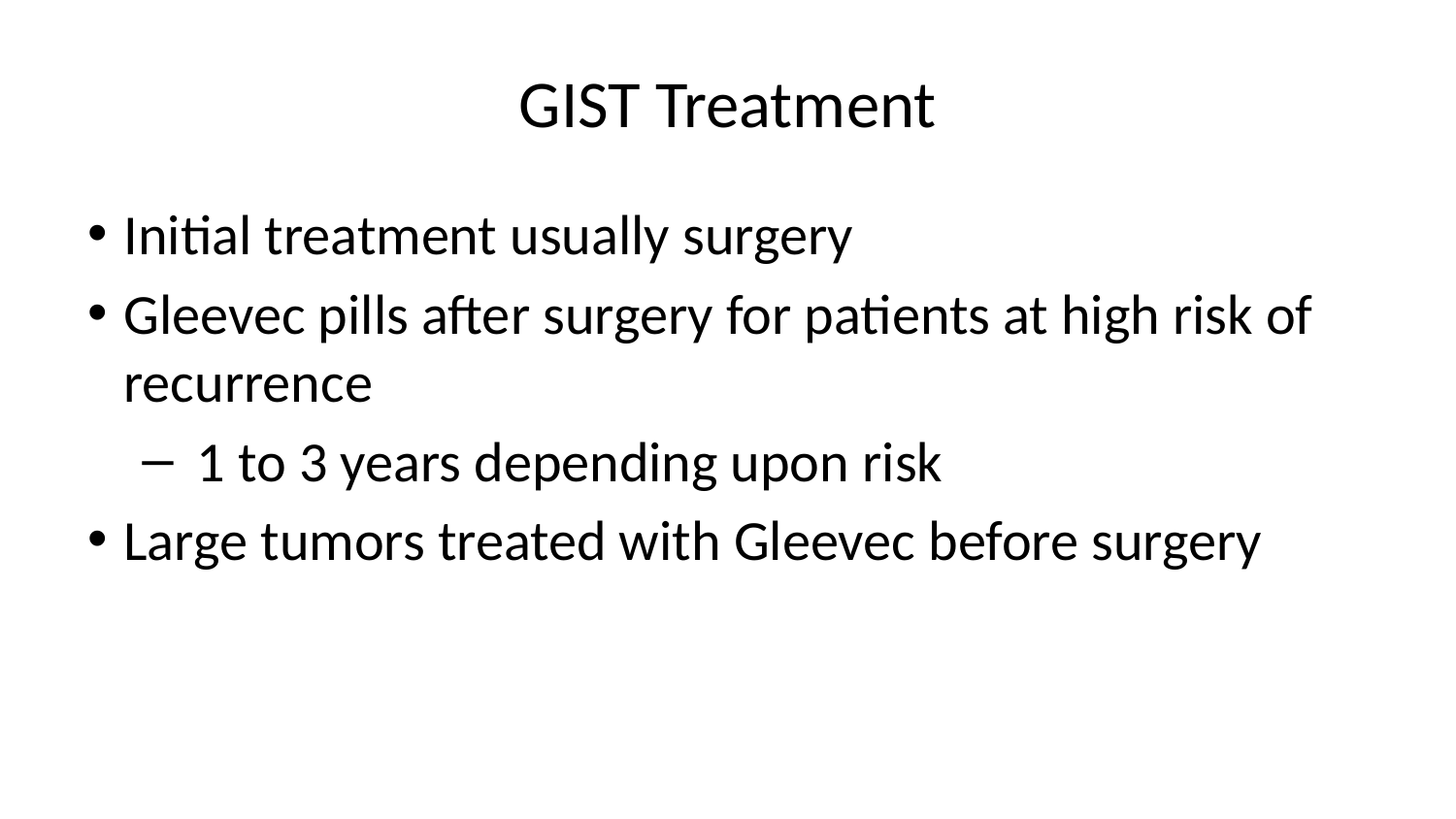

# GIST Treatment
Initial treatment usually surgery
Gleevec pills after surgery for patients at high risk of recurrence
1 to 3 years depending upon risk
Large tumors treated with Gleevec before surgery